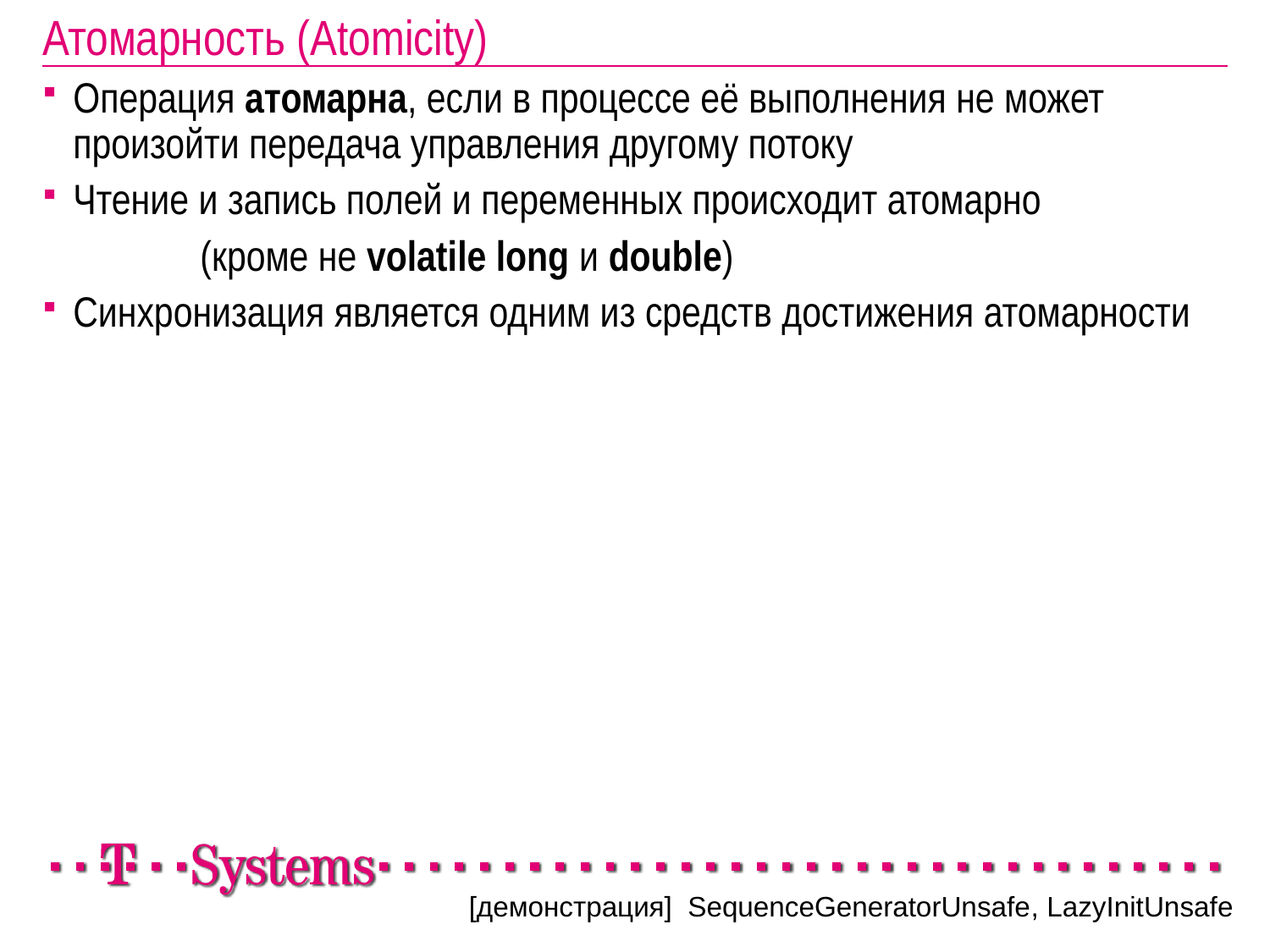

# Атомарность (Atomicity)
Операция атомарна, если в процессе её выполнения не может произойти передача управления другому потоку
Чтение и запись полей и переменных происходит атомарно
		(кроме не volatile long и double)
Синхронизация является одним из средств достижения атомарности

[демонстрация]  SequenceGeneratorUnsafe, LazyInitUnsafe